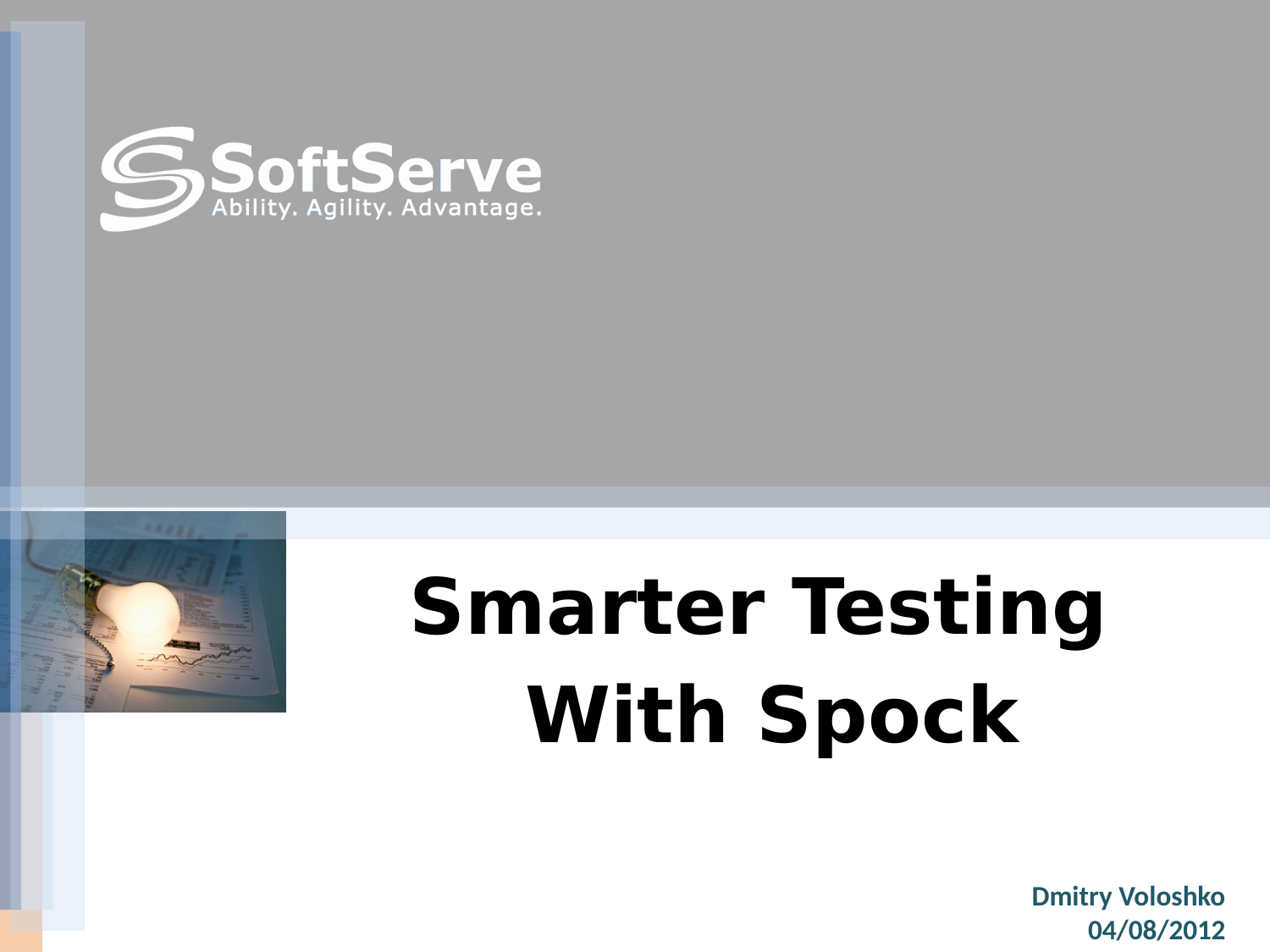

Smarter Testing
With Spock

Dmitry Voloshko
04/08/2012